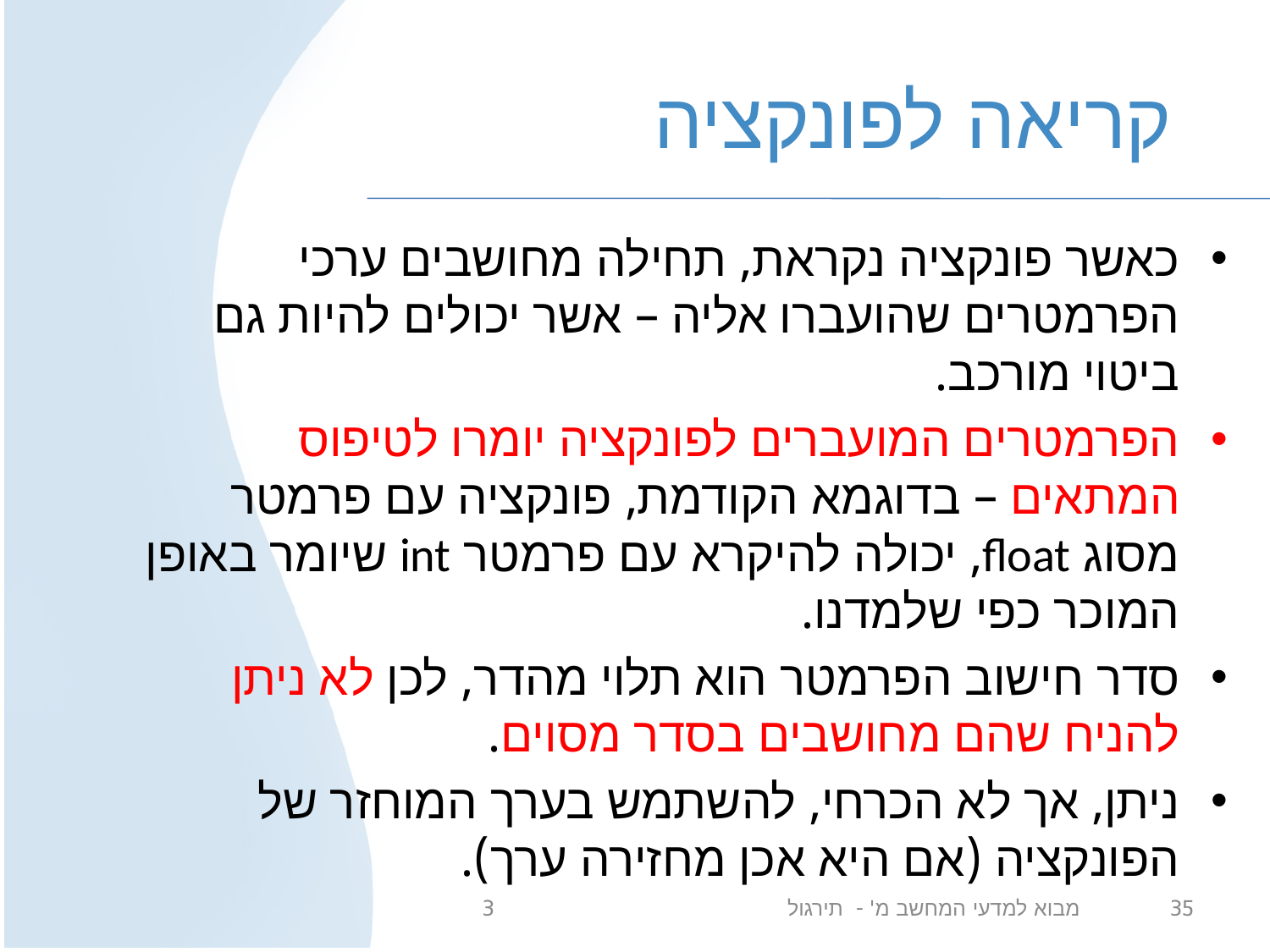

# קריאה לפונקציה
כאשר פונקציה נקראת, תחילה מחושבים ערכי הפרמטרים שהועברו אליה – אשר יכולים להיות גם ביטוי מורכב.
הפרמטרים המועברים לפונקציה יומרו לטיפוס המתאים – בדוגמא הקודמת, פונקציה עם פרמטר מסוג float, יכולה להיקרא עם פרמטר int שיומר באופן המוכר כפי שלמדנו.
סדר חישוב הפרמטר הוא תלוי מהדר, לכן לא ניתן להניח שהם מחושבים בסדר מסוים.
ניתן, אך לא הכרחי, להשתמש בערך המוחזר של הפונקציה (אם היא אכן מחזירה ערך).
מבוא למדעי המחשב מ' - תירגול 3
35